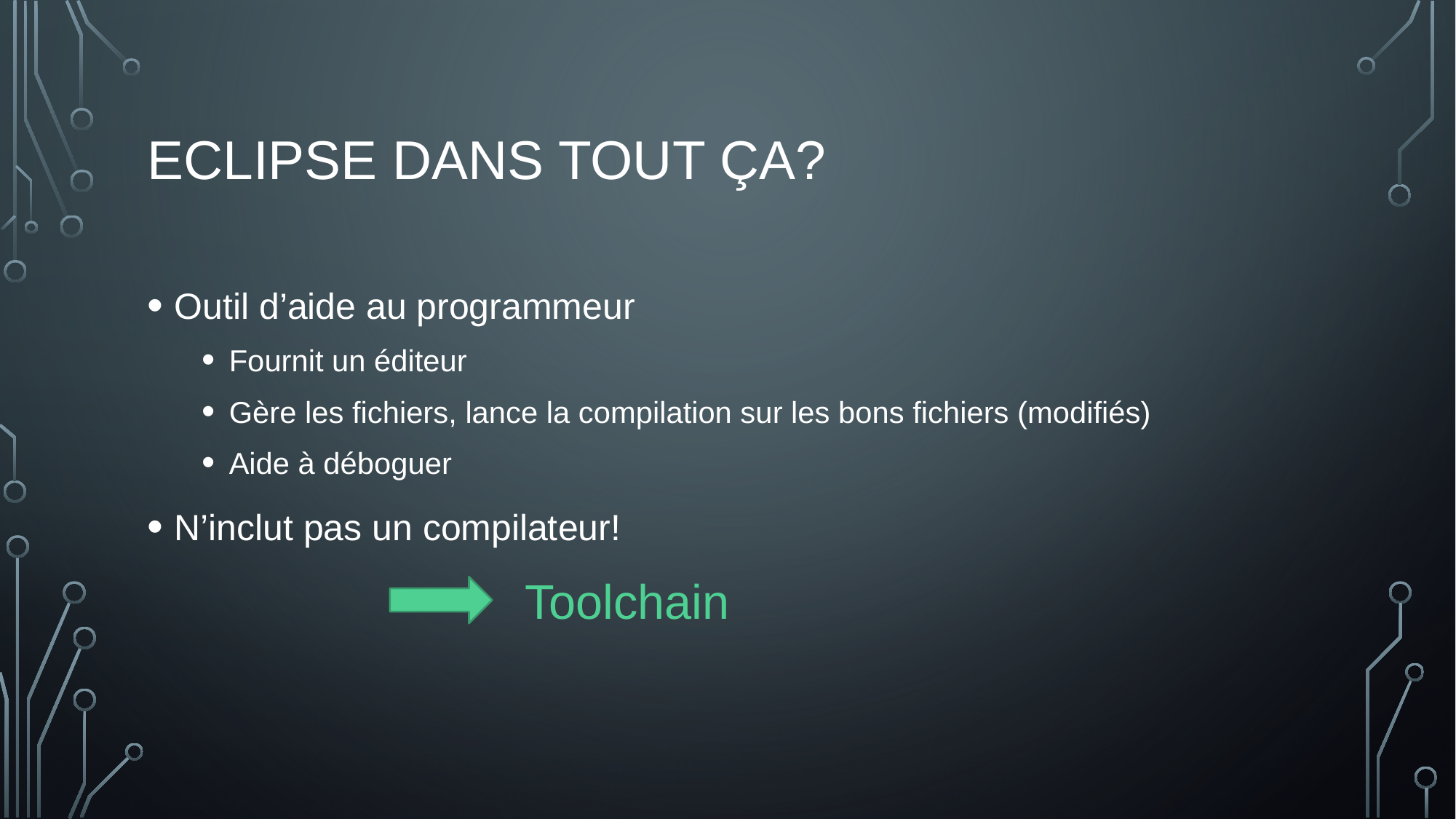

# Eclipse dans tout ça?
Outil d’aide au programmeur
Fournit un éditeur
Gère les fichiers, lance la compilation sur les bons fichiers (modifiés)
Aide à déboguer
N’inclut pas un compilateur!

Toolchain